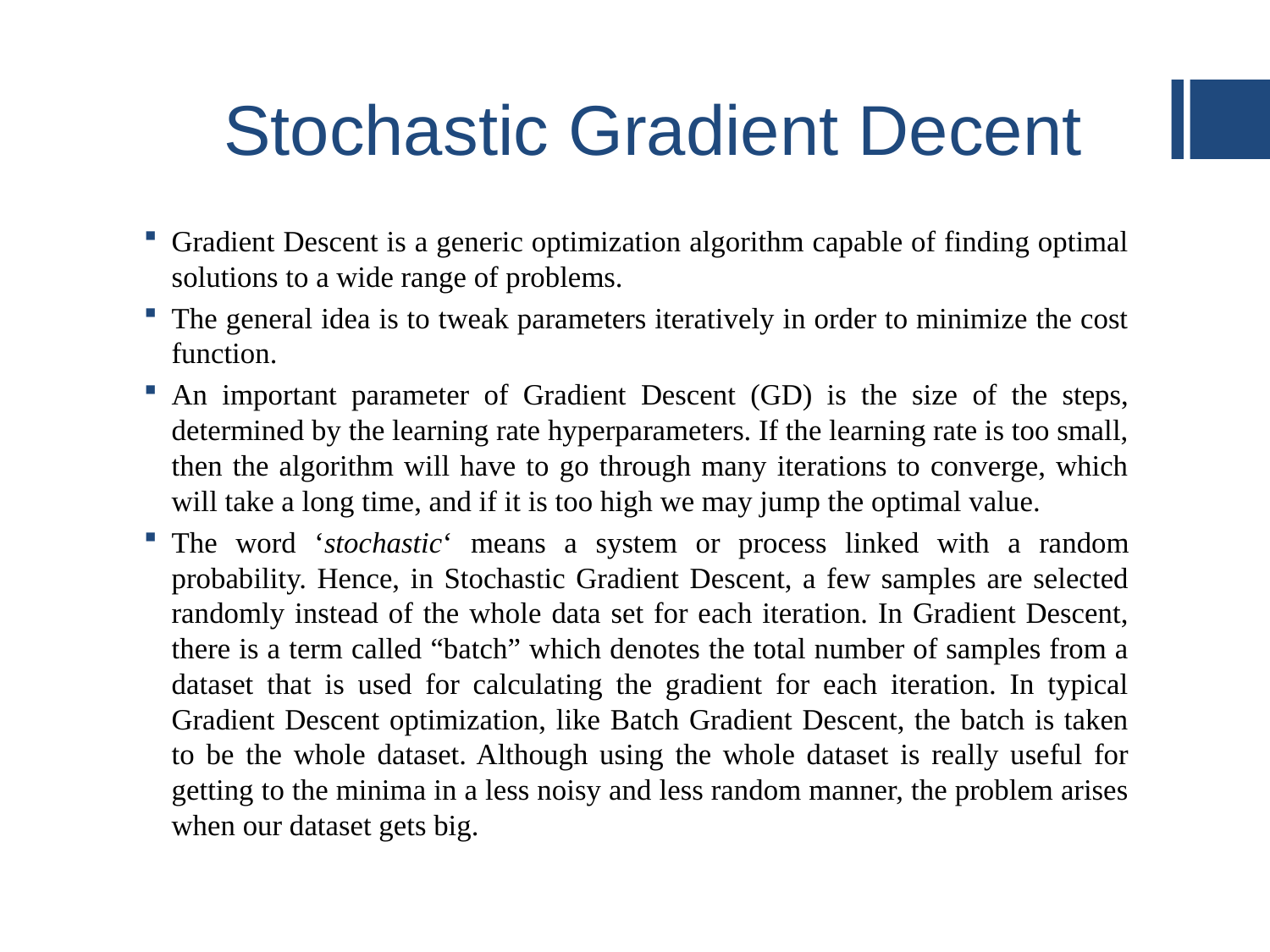

# Stochastic Gradient Decent
Gradient Descent is a generic optimization algorithm capable of finding optimal solutions to a wide range of problems.
The general idea is to tweak parameters iteratively in order to minimize the cost function.
An important parameter of Gradient Descent (GD) is the size of the steps, determined by the learning rate hyperparameters. If the learning rate is too small, then the algorithm will have to go through many iterations to converge, which will take a long time, and if it is too high we may jump the optimal value.
The word ‘stochastic‘ means a system or process linked with a random probability. Hence, in Stochastic Gradient Descent, a few samples are selected randomly instead of the whole data set for each iteration. In Gradient Descent, there is a term called “batch” which denotes the total number of samples from a dataset that is used for calculating the gradient for each iteration. In typical Gradient Descent optimization, like Batch Gradient Descent, the batch is taken to be the whole dataset. Although using the whole dataset is really useful for getting to the minima in a less noisy and less random manner, the problem arises when our dataset gets big.